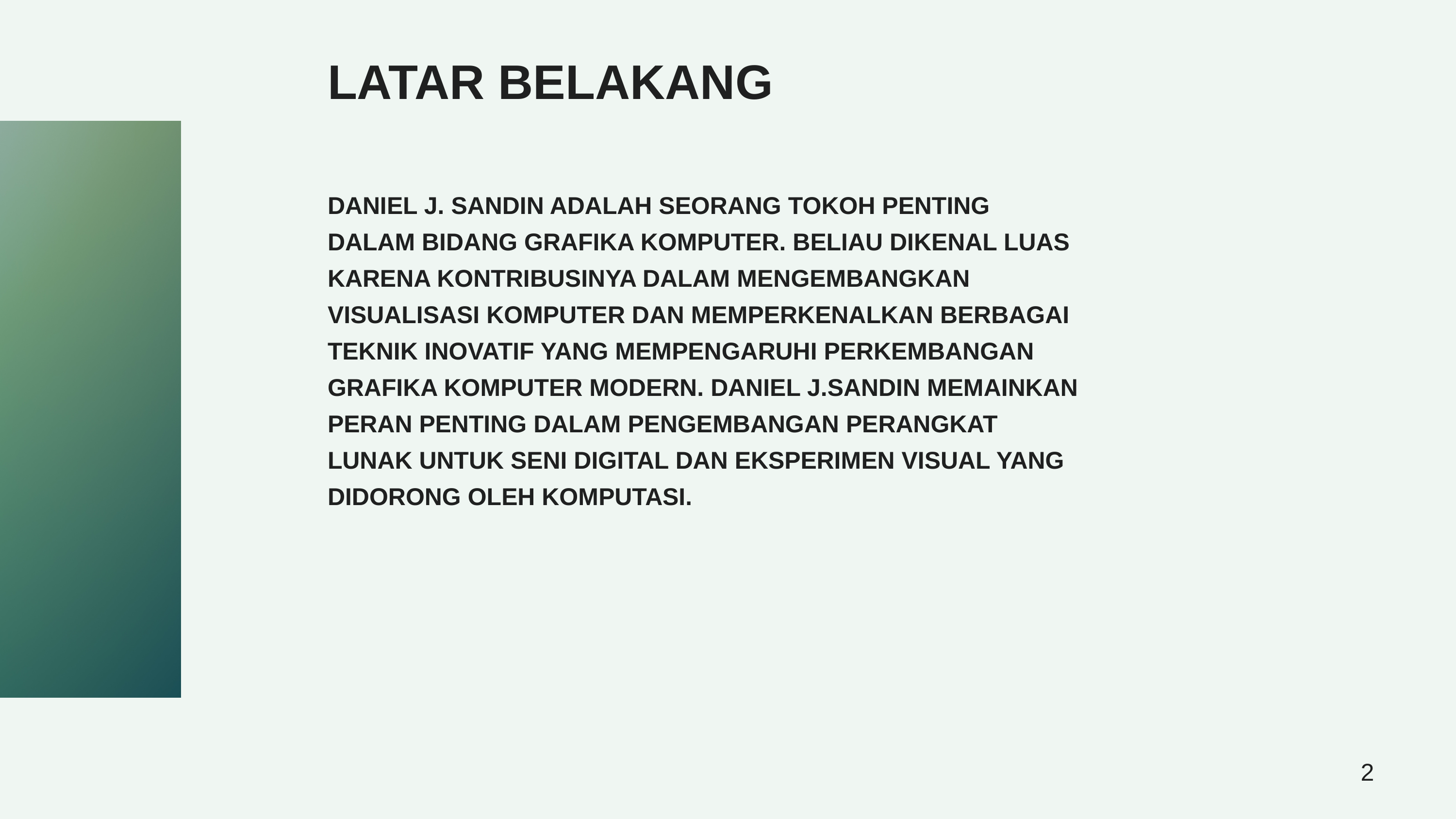

LATAR BELAKANG

DANIEL J. SANDIN ADALAH SEORANG TOKOH PENTING DALAM BIDANG GRAFIKA KOMPUTER. BELIAU DIKENAL LUAS KARENA KONTRIBUSINYA DALAM MENGEMBANGKAN VISUALISASI KOMPUTER DAN MEMPERKENALKAN BERBAGAI TEKNIK INOVATIF YANG MEMPENGARUHI PERKEMBANGAN GRAFIKA KOMPUTER MODERN. DANIEL J.SANDIN MEMAINKAN PERAN PENTING DALAM PENGEMBANGAN PERANGKAT LUNAK UNTUK SENI DIGITAL DAN EKSPERIMEN VISUAL YANG DIDORONG OLEH KOMPUTASI.

2